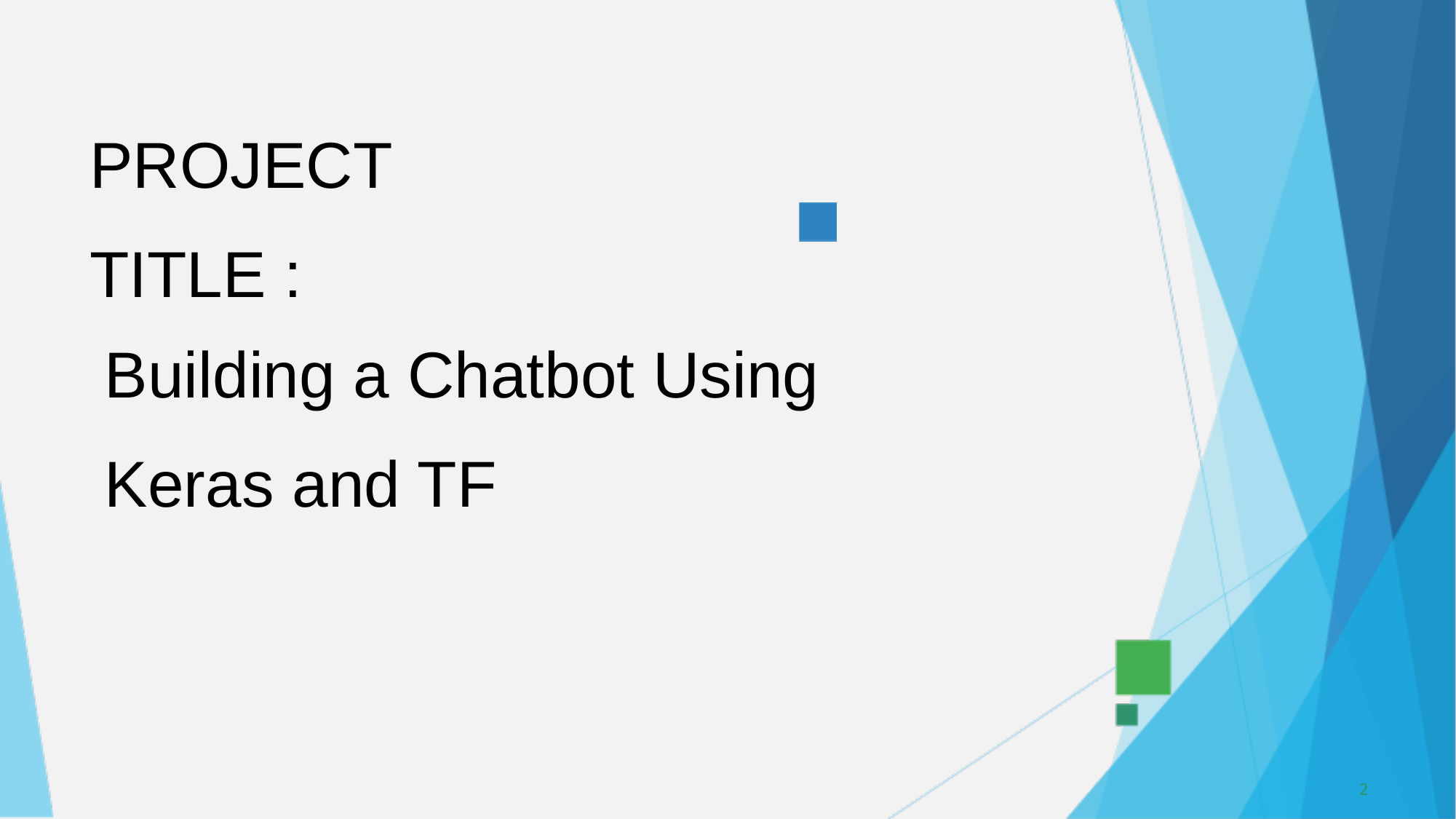

PROJECT TITLE :

Building a Chatbot Using Keras and TF

2